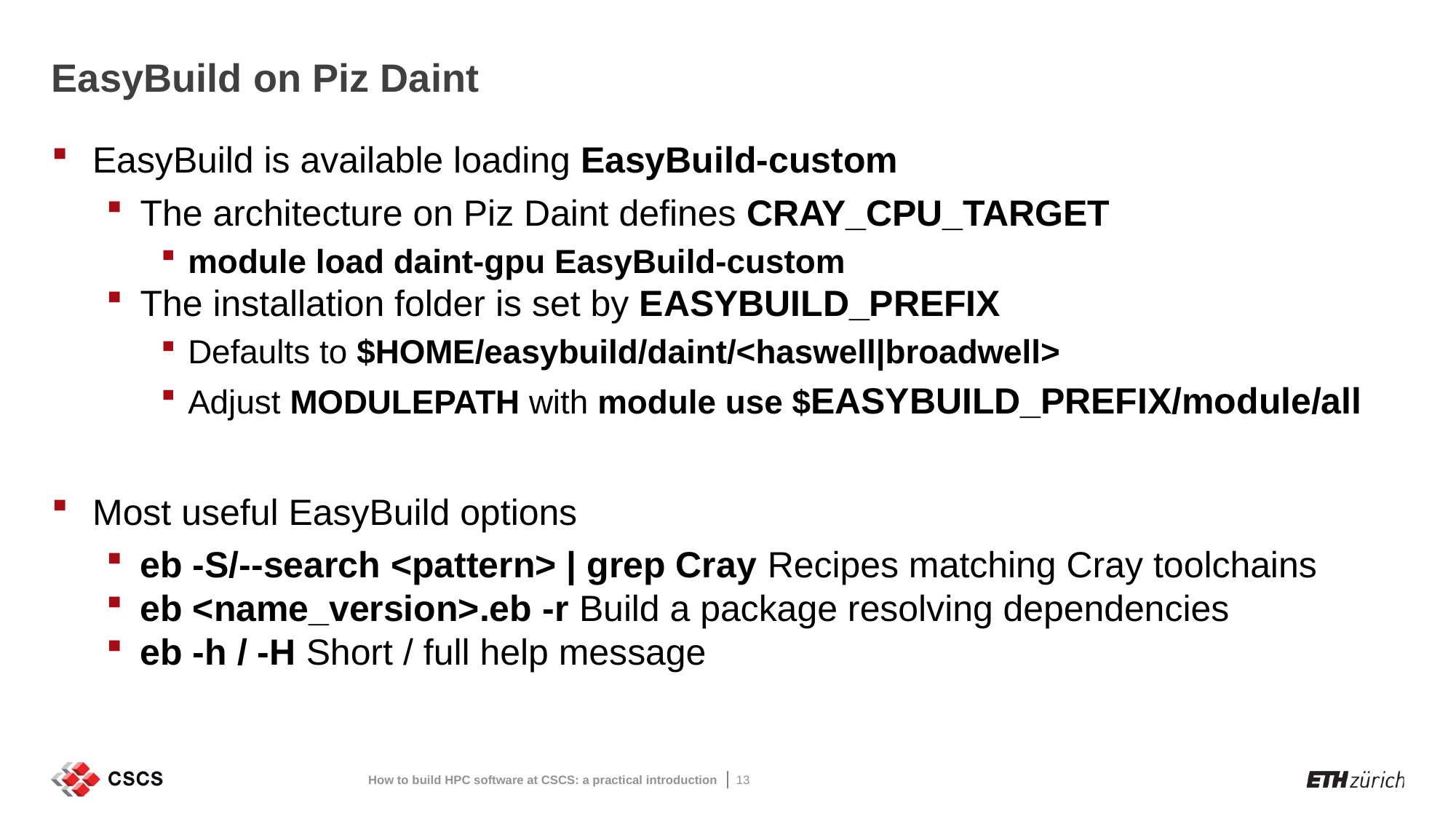

# EasyBuild on Piz Daint
EasyBuild is available loading EasyBuild-custom
The architecture on Piz Daint defines CRAY_CPU_TARGET
module load daint-gpu EasyBuild-custom
The installation folder is set by EASYBUILD_PREFIX
Defaults to $HOME/easybuild/daint/<haswell|broadwell>
Adjust MODULEPATH with module use $EASYBUILD_PREFIX/module/all

Most useful EasyBuild options
eb -S/--search <pattern> | grep Cray Recipes matching Cray toolchains
eb <name_version>.eb -r Build a package resolving dependencies
eb -h / -H Short / full help message
How to build HPC software at CSCS: a practical introduction
13